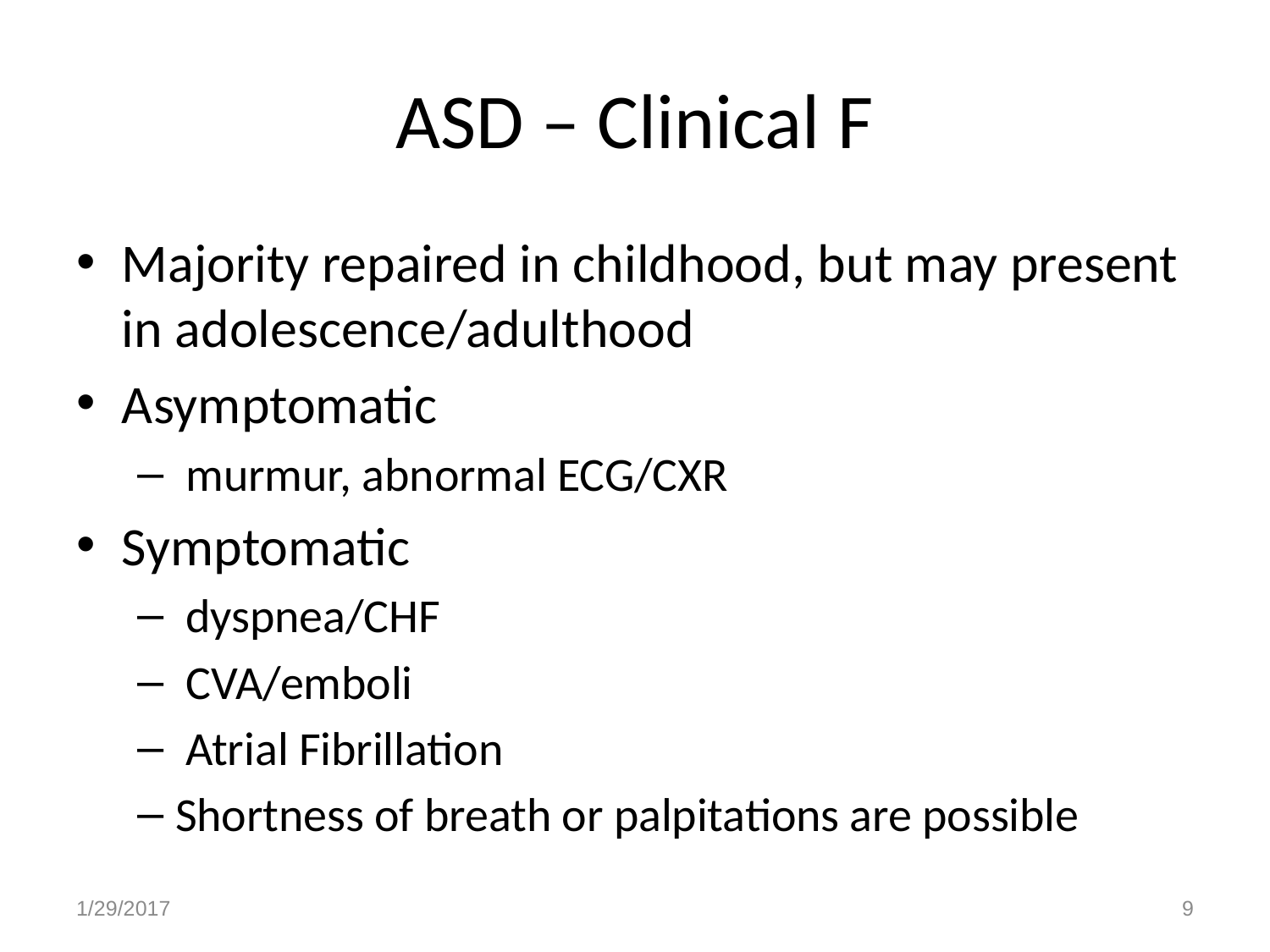

# ASD – Clinical F
Majority repaired in childhood, but may present in adolescence/adulthood
Asymptomatic
 murmur, abnormal ECG/CXR
Symptomatic
 dyspnea/CHF
 CVA/emboli
 Atrial Fibrillation
Shortness of breath or palpitations are possible
1/29/2017
9